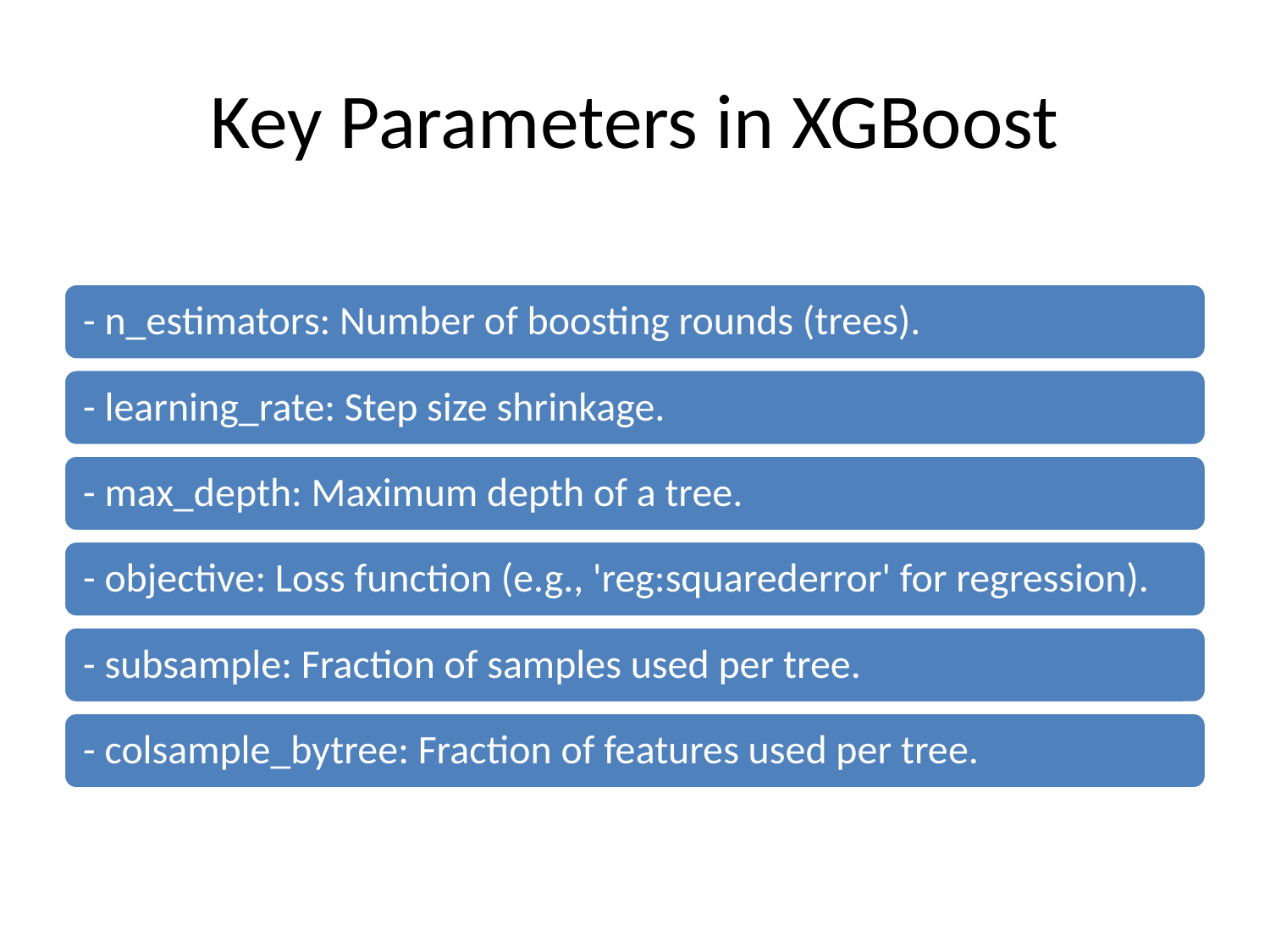

# Key Parameters in XGBoost
- n_estimators: Number of boosting rounds (trees).
- learning_rate: Step size shrinkage.
- max_depth: Maximum depth of a tree.
- objective: Loss function (e.g., 'reg:squarederror' for regression).
- subsample: Fraction of samples used per tree.
- colsample_bytree: Fraction of features used per tree.